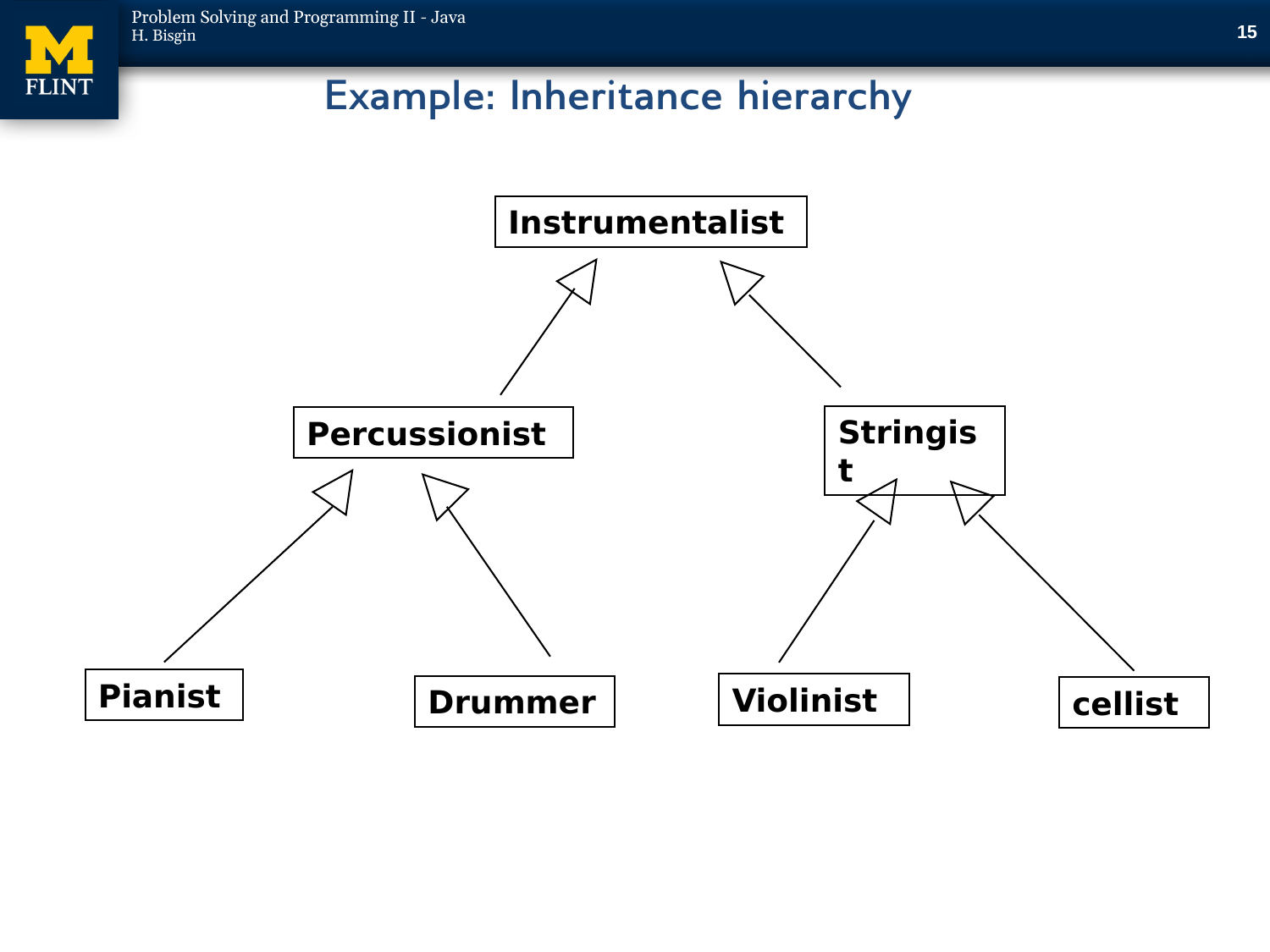

15
# Example: Inheritance hierarchy
Instrumentalist

Stringist
Percussionist

Pianist
Violinist
Drummer
cellist